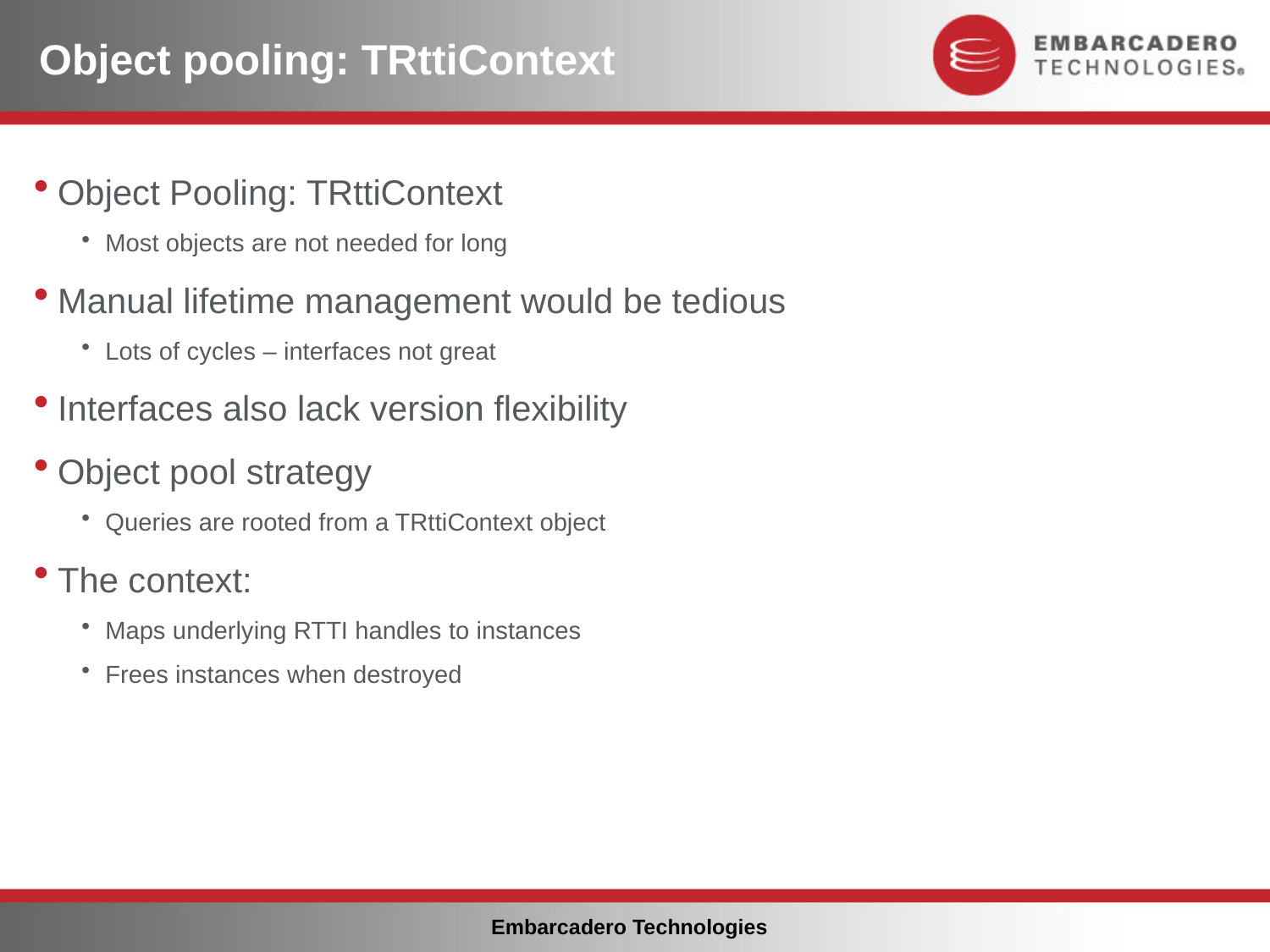

# Object pooling: TRttiContext
Object Pooling: TRttiContext
Most objects are not needed for long
Manual lifetime management would be tedious
Lots of cycles – interfaces not great
Interfaces also lack version flexibility
Object pool strategy
Queries are rooted from a TRttiContext object
The context:
Maps underlying RTTI handles to instances
Frees instances when destroyed